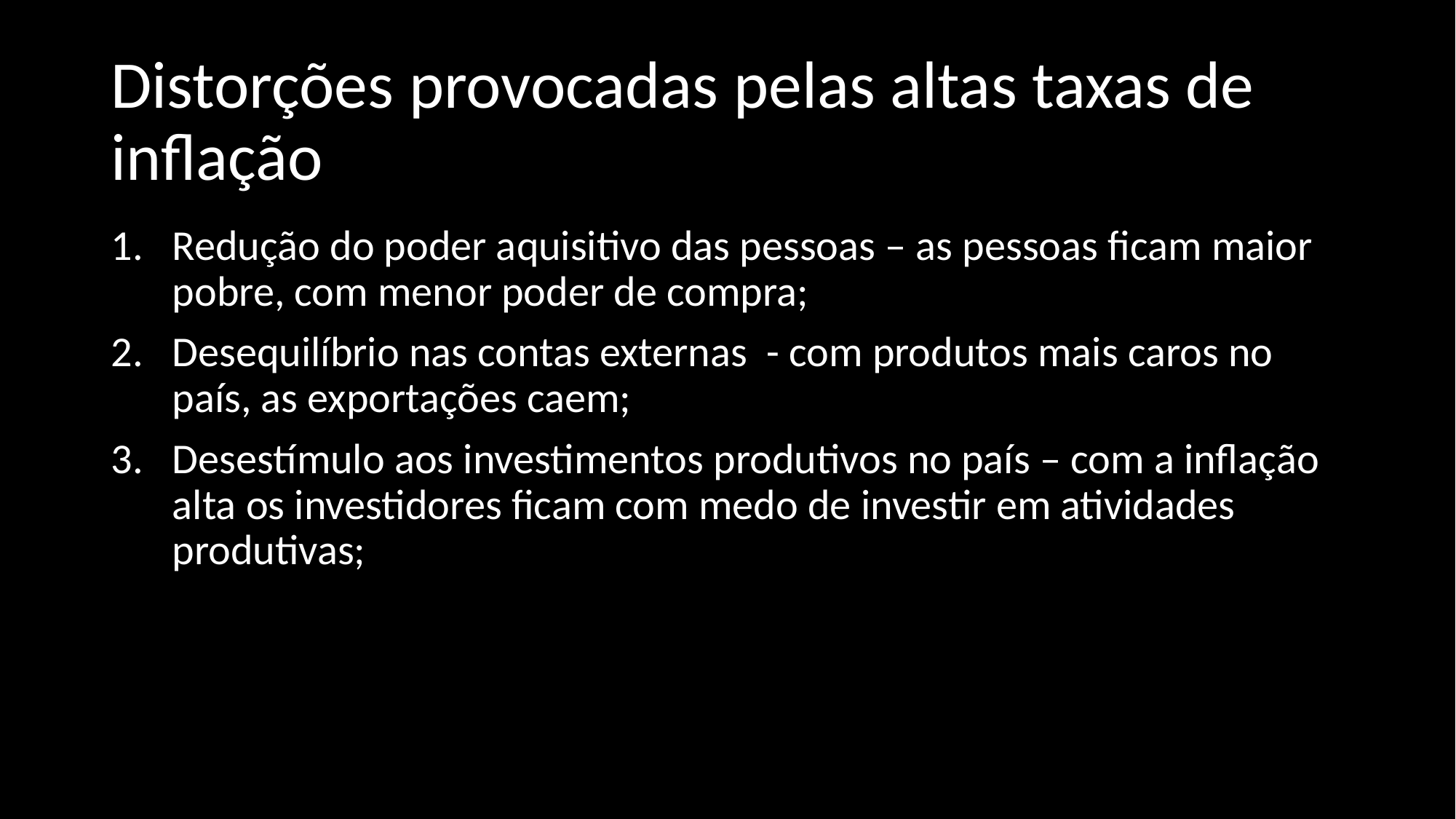

# Distorções provocadas pelas altas taxas de inflação
Redução do poder aquisitivo das pessoas – as pessoas ficam maior pobre, com menor poder de compra;
Desequilíbrio nas contas externas  - com produtos mais caros no país, as exportações caem;
Desestímulo aos investimentos produtivos no país – com a inflação alta os investidores ficam com medo de investir em atividades produtivas;